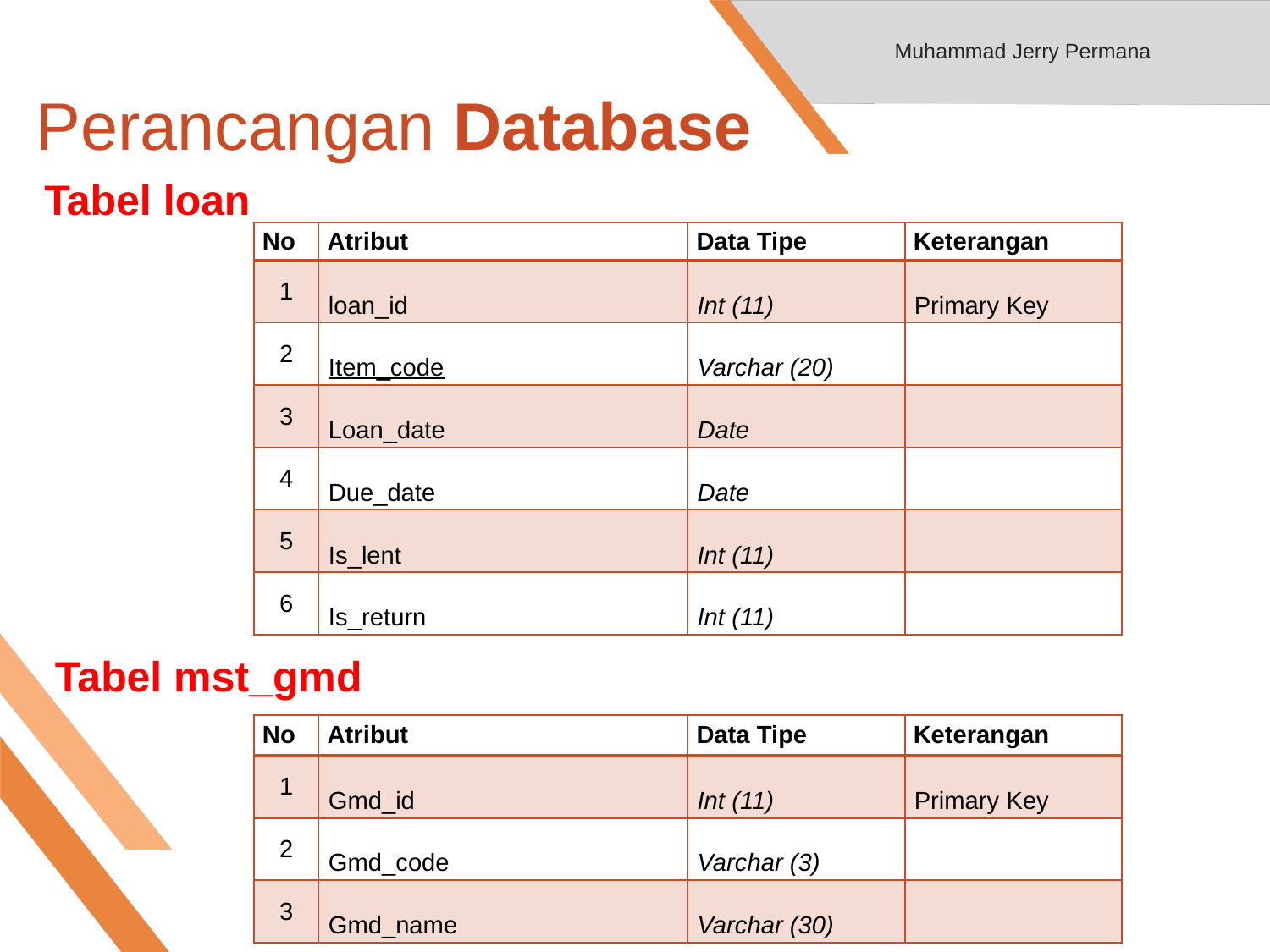

Muhammad Jerry Permana
# Perancangan Database
Tabel loan

| No | Atribut | Data Tipe | Keterangan |
| --- | --- | --- | --- |
| 1 | loan\_id | Int (11) | Primary Key |
| 2 | Item\_code | Varchar (20) |  |
| 3 | Loan\_date | Date |  |
| 4 | Due\_date | Date |  |
| 5 | Is\_lent | Int (11) |  |
| 6 | Is\_return | Int (11) |  |
Tabel mst_gmd
| No | Atribut | Data Tipe | Keterangan |
| --- | --- | --- | --- |
| 1 | Gmd\_id | Int (11) | Primary Key |
| 2 | Gmd\_code | Varchar (3) |  |
| 3 | Gmd\_name | Varchar (30) |  |